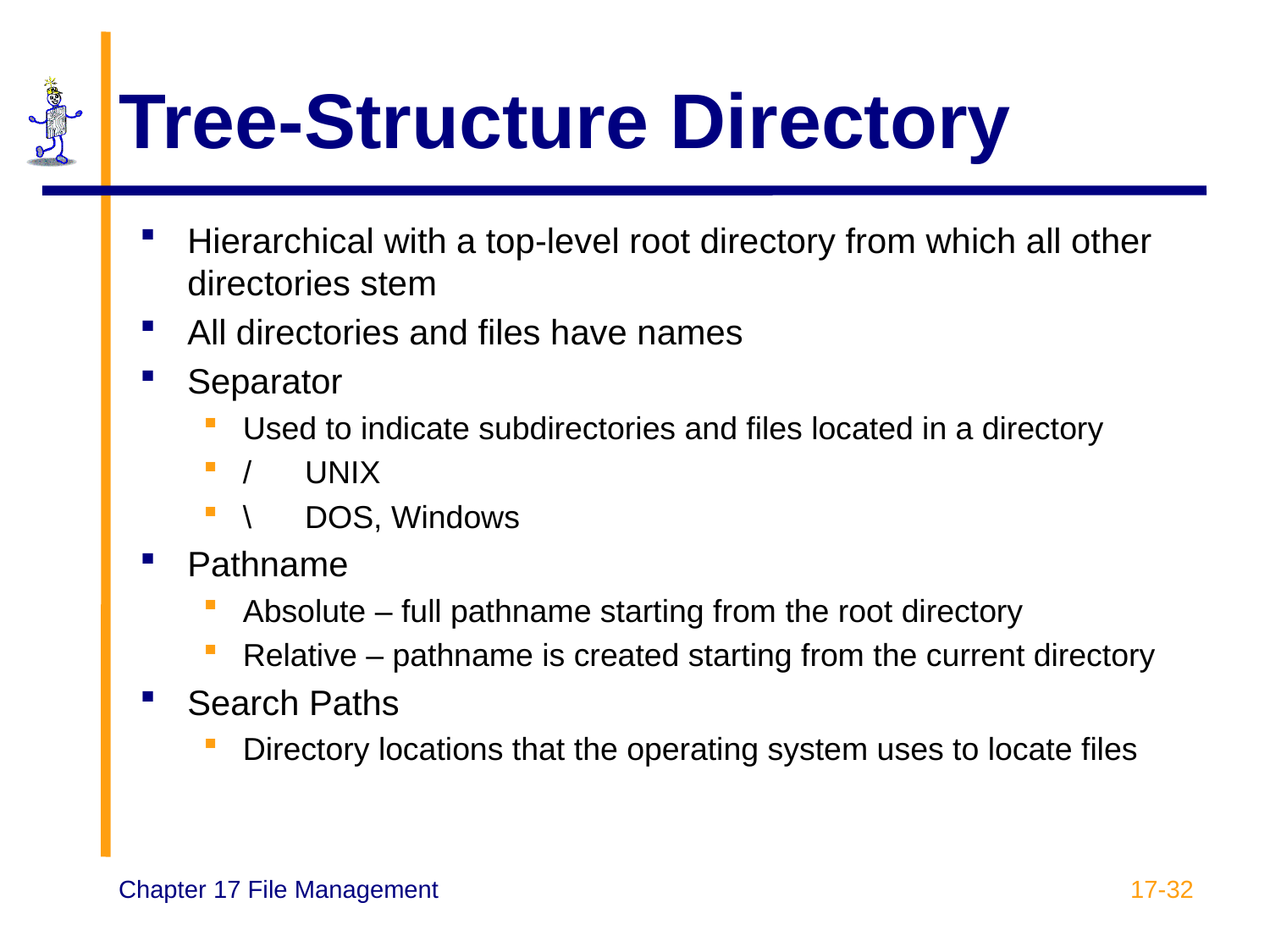

# Tree-Structure Directory
Hierarchical with a top-level root directory from which all other directories stem
All directories and files have names
Separator
Used to indicate subdirectories and files located in a directory
/      UNIX
\      DOS, Windows
Pathname
Absolute – full pathname starting from the root directory
Relative – pathname is created starting from the current directory
Search Paths
Directory locations that the operating system uses to locate files

17-32
Chapter 17 File Management